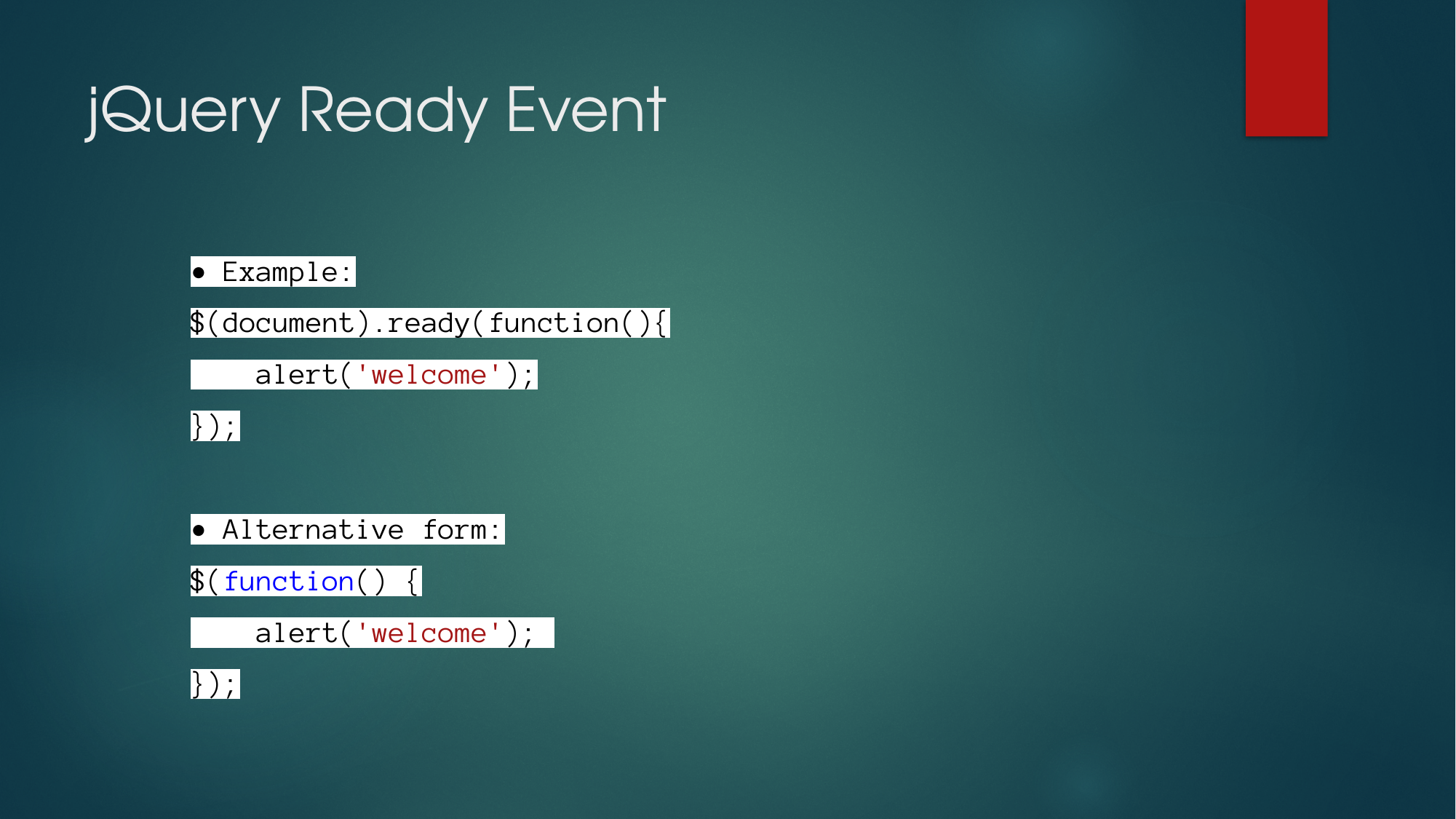

# jQuery Ready Event
• Example:
$(document).ready(function(){
    alert('welcome');
});

• Alternative form:
$(function() {
    alert('welcome');
});